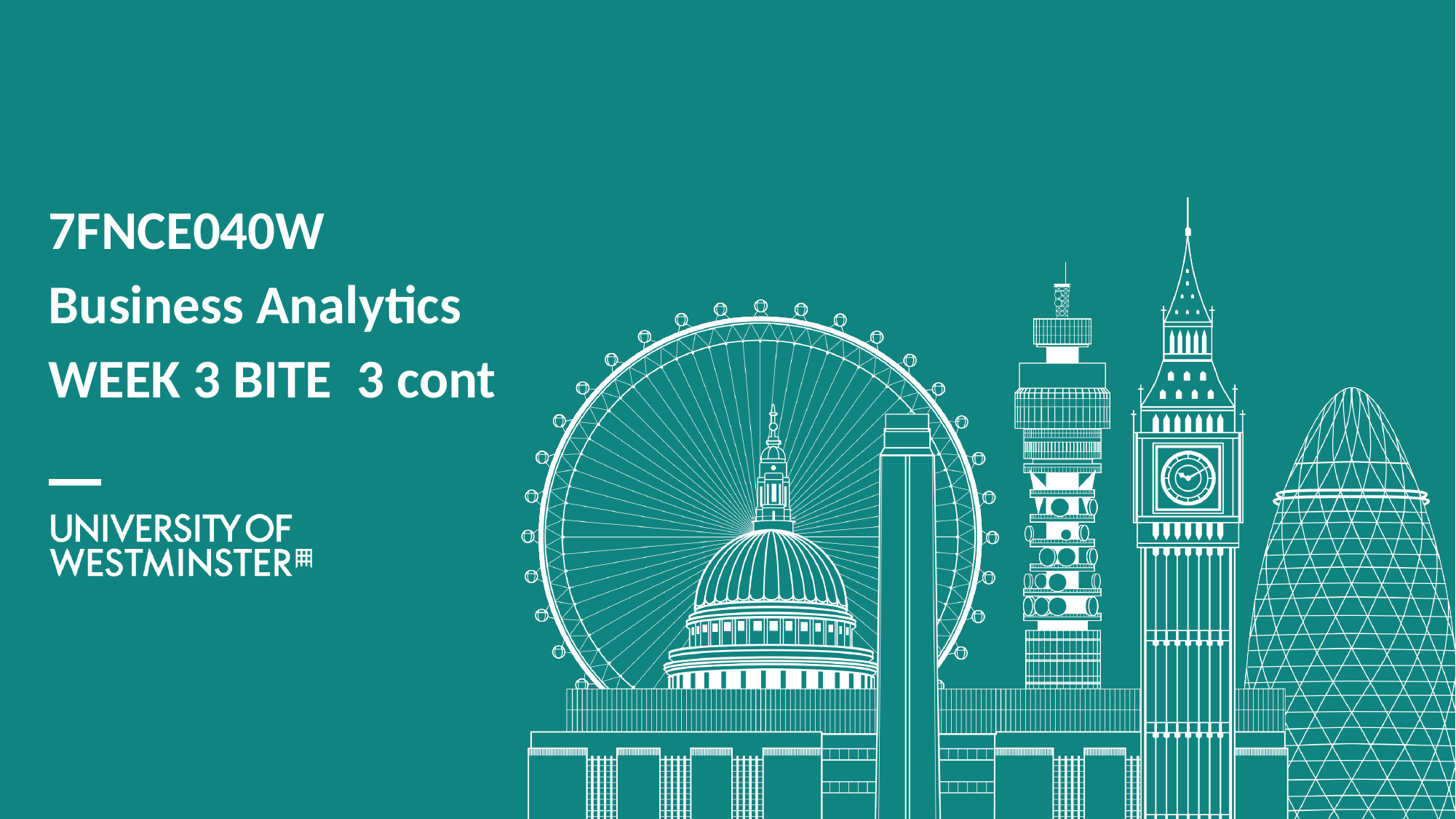

7FNCE040W
Business Analytics
WEEK 3 BITE  3 cont